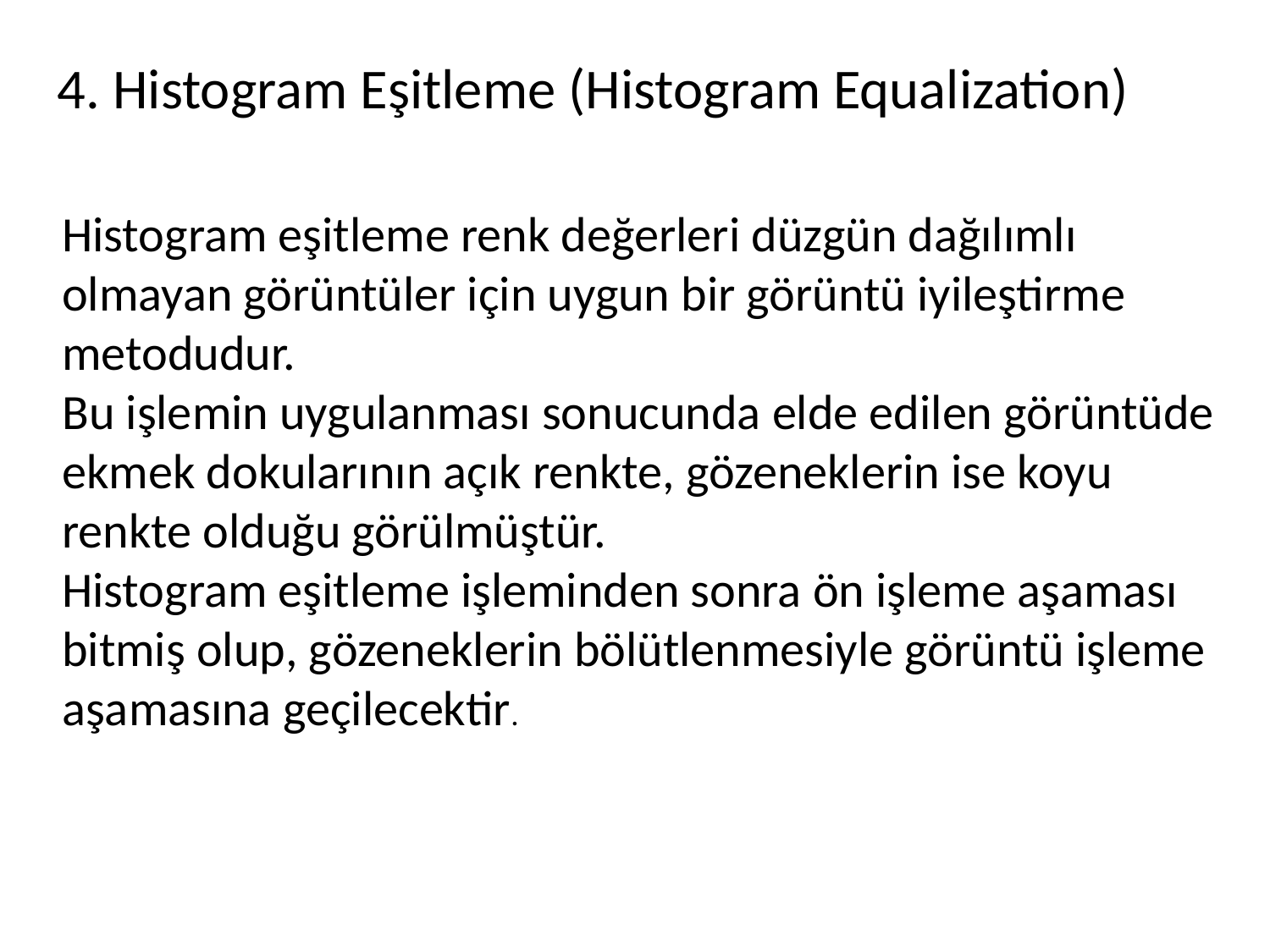

4. Histogram Eşitleme (Histogram Equalization)
Histogram eşitleme renk değerleri düzgün dağılımlı olmayan görüntüler için uygun bir görüntü iyileştirme metodudur.
Bu işlemin uygulanması sonucunda elde edilen görüntüde ekmek dokularının açık renkte, gözeneklerin ise koyu renkte olduğu görülmüştür.
Histogram eşitleme işleminden sonra ön işleme aşaması bitmiş olup, gözeneklerin bölütlenmesiyle görüntü işleme aşamasına geçilecektir.